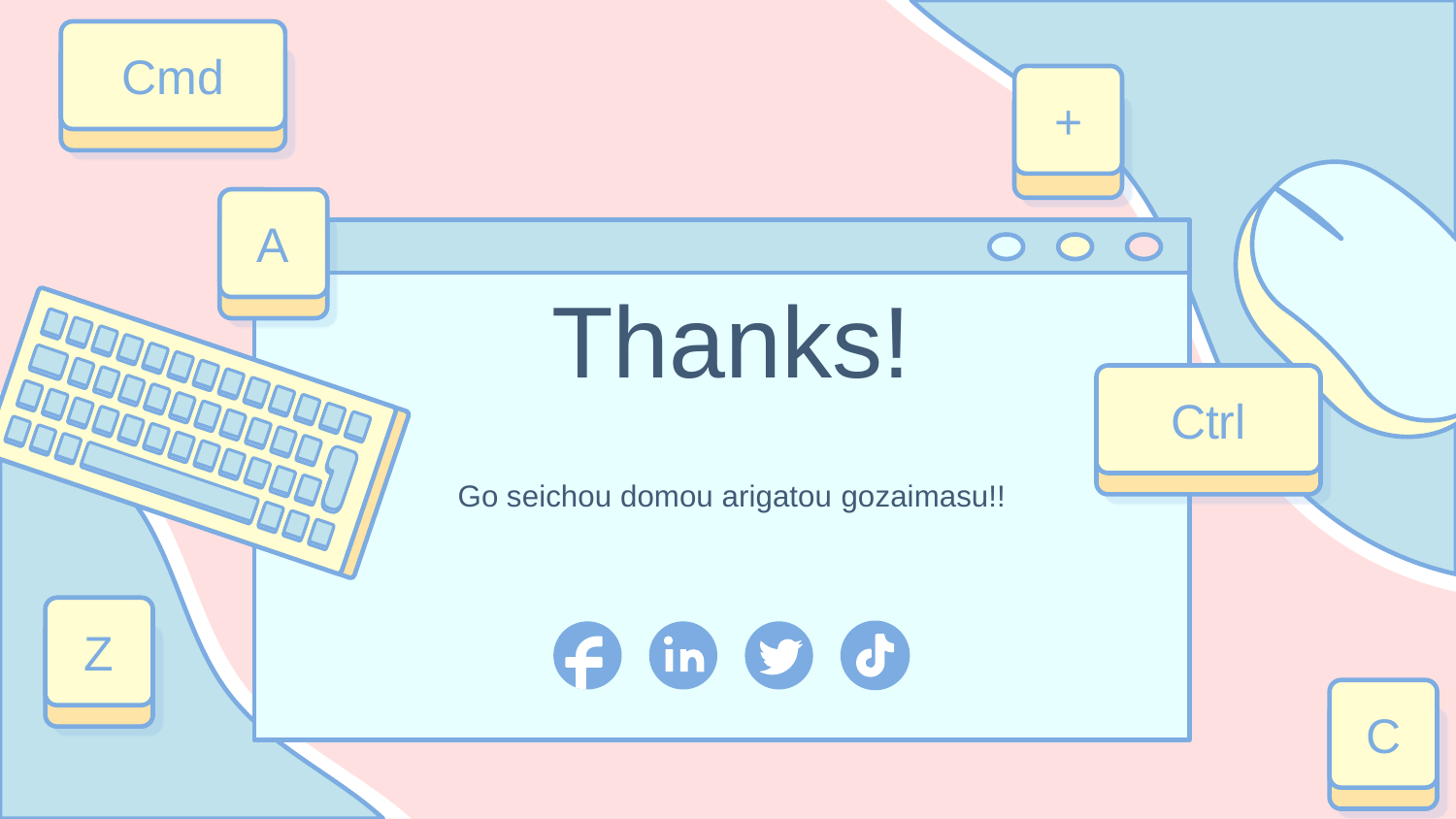

Cmd

+

A

# Thanks!

Ctrl

Go seichou domou arigatou gozaimasu!!
Z

C